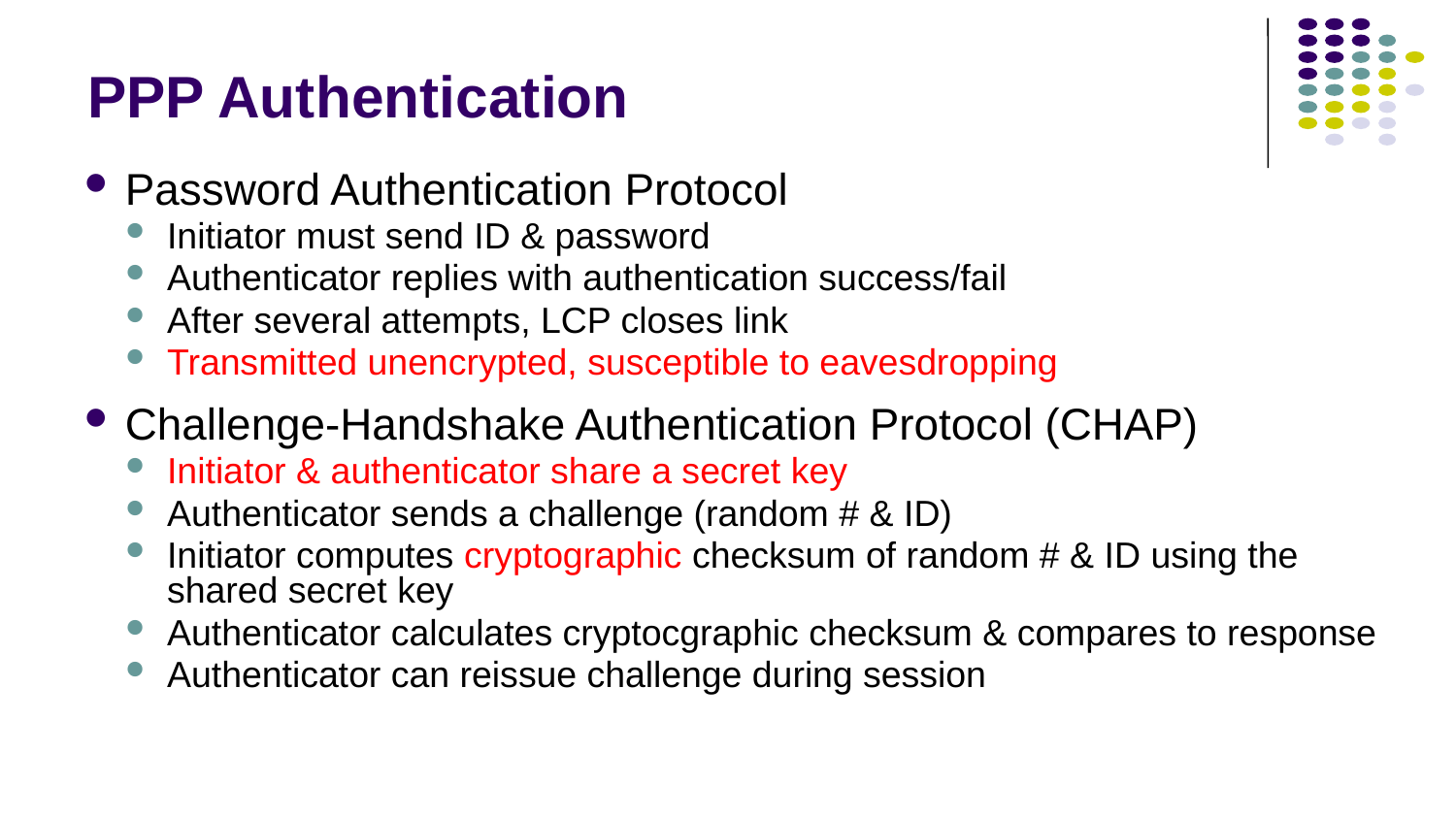

# PPP Authentication
Password Authentication Protocol
Initiator must send ID & password
Authenticator replies with authentication success/fail
After several attempts, LCP closes link
Transmitted unencrypted, susceptible to eavesdropping
Challenge-Handshake Authentication Protocol (CHAP)
Initiator & authenticator share a secret key
Authenticator sends a challenge (random # & ID)
Initiator computes cryptographic checksum of random # & ID using the shared secret key
Authenticator calculates cryptocgraphic checksum & compares to response
Authenticator can reissue challenge during session